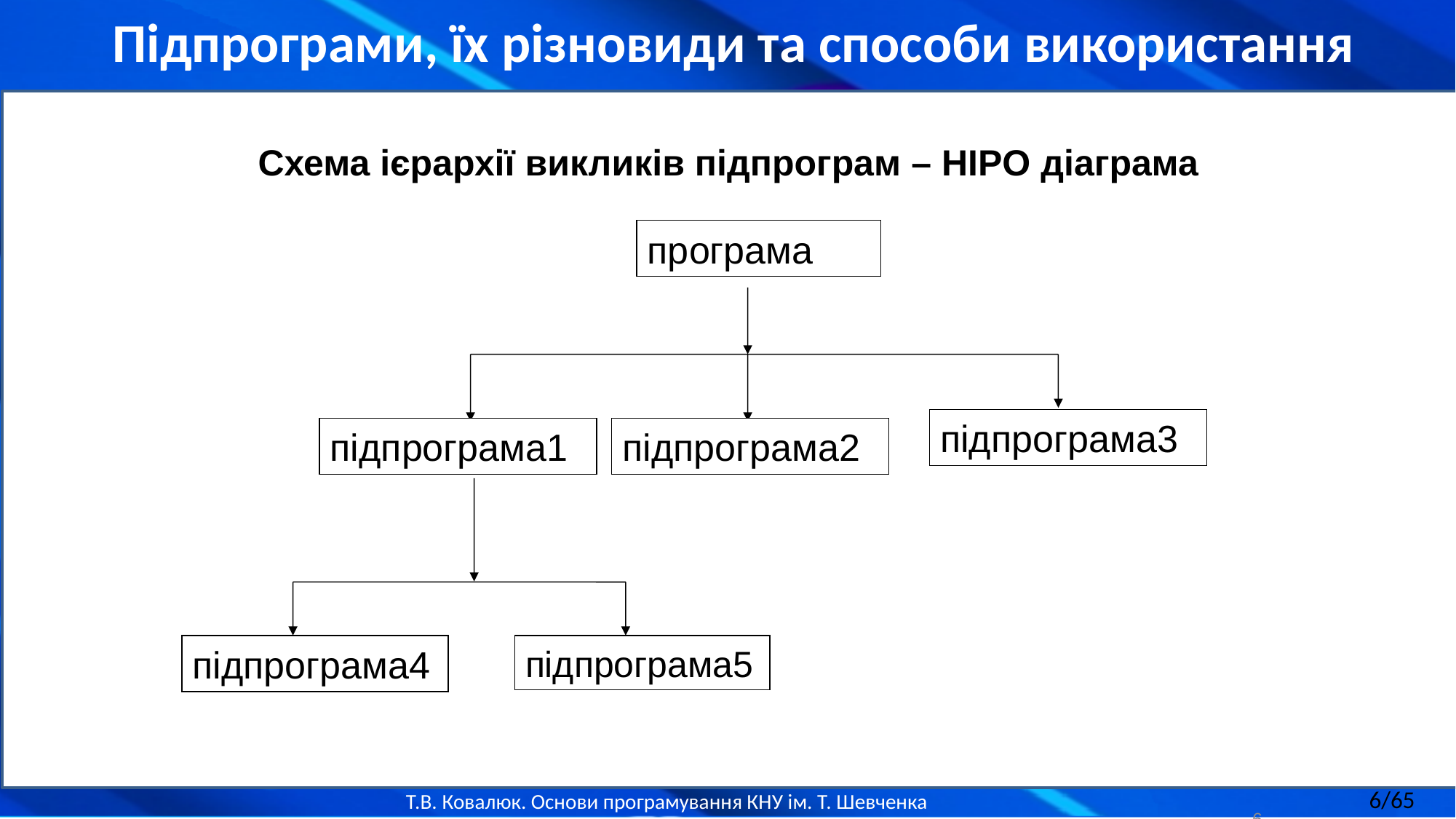

Підпрограми, їх різновиди та способи використання
Схема ієрархії викликів підпрограм – HIPO діаграма
програма

підпрограма3
підпрограма1
підпрограма2

підпрограма4
підпрограма5

6